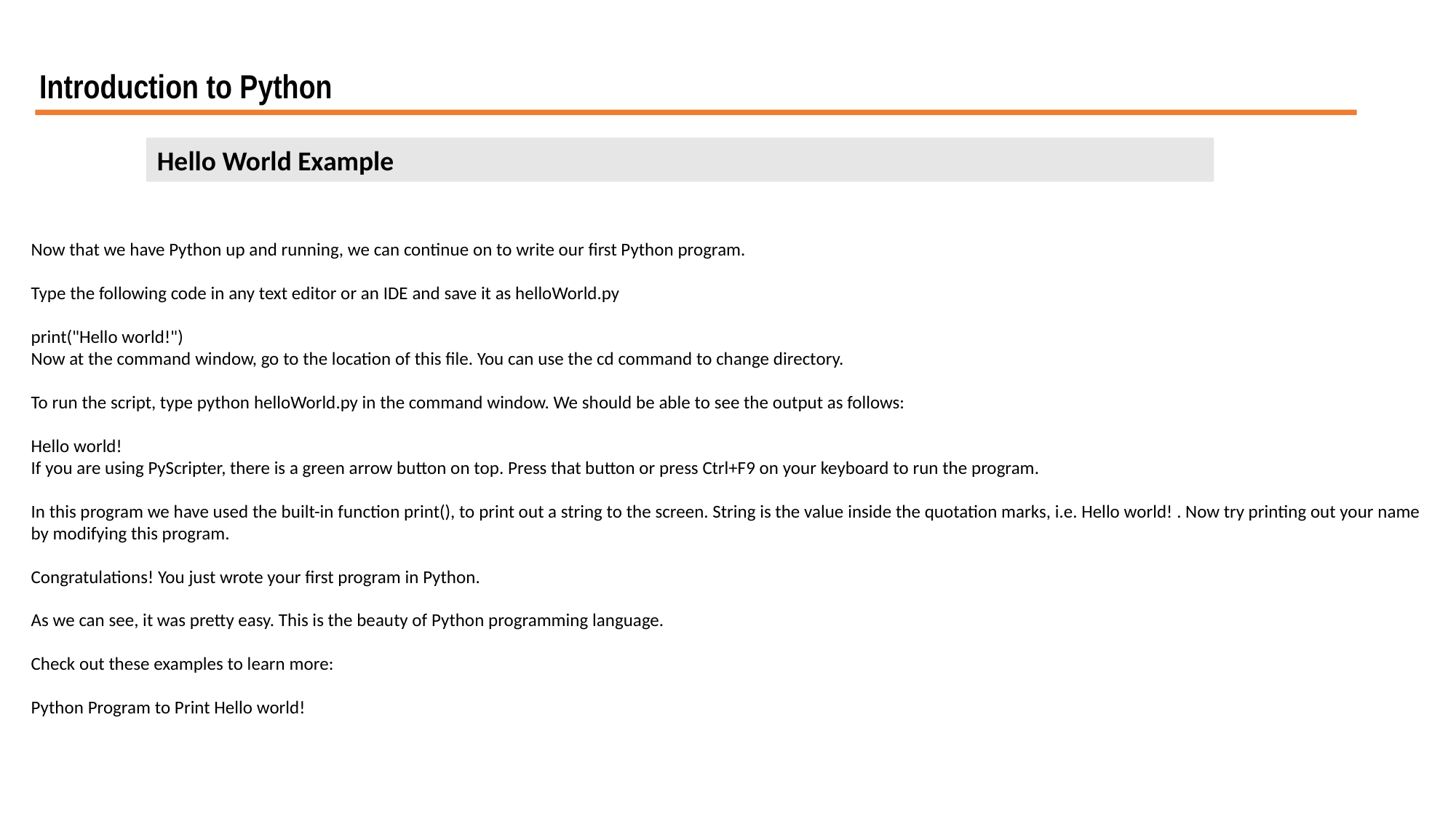

Introduction to Python

Hello World Example

Now that we have Python up and running, we can continue on to write our first Python program.

Type the following code in any text editor or an IDE and save it as helloWorld.py

print("Hello world!")
Now at the command window, go to the location of this file. You can use the cd command to change directory.

To run the script, type python helloWorld.py in the command window. We should be able to see the output as follows:

Hello world!
If you are using PyScripter, there is a green arrow button on top. Press that button or press Ctrl+F9 on your keyboard to run the program.

In this program we have used the built-in function print(), to print out a string to the screen. String is the value inside the quotation marks, i.e. Hello world! . Now try printing out your name by modifying this program.

Congratulations! You just wrote your first program in Python.

As we can see, it was pretty easy. This is the beauty of Python programming language.

Check out these examples to learn more:

Python Program to Print Hello world!